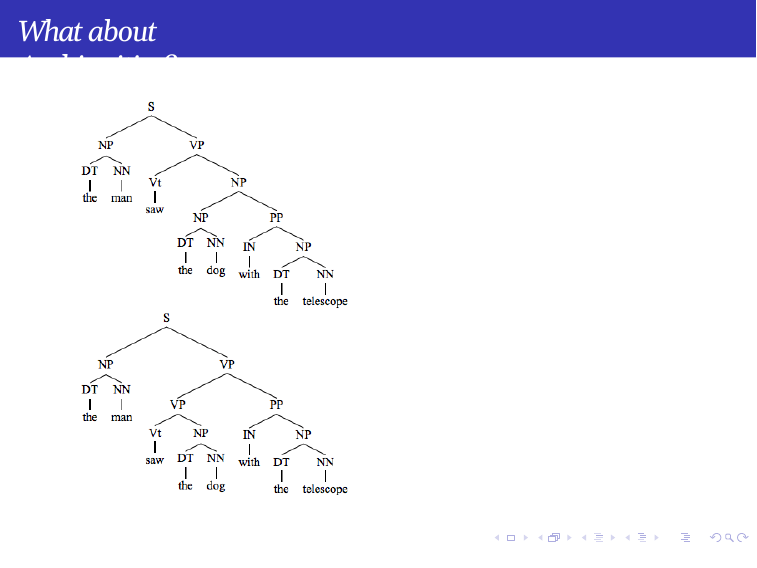

What about Ambiguities?

Syntax
Week 5: Lecture 3
5 / 14